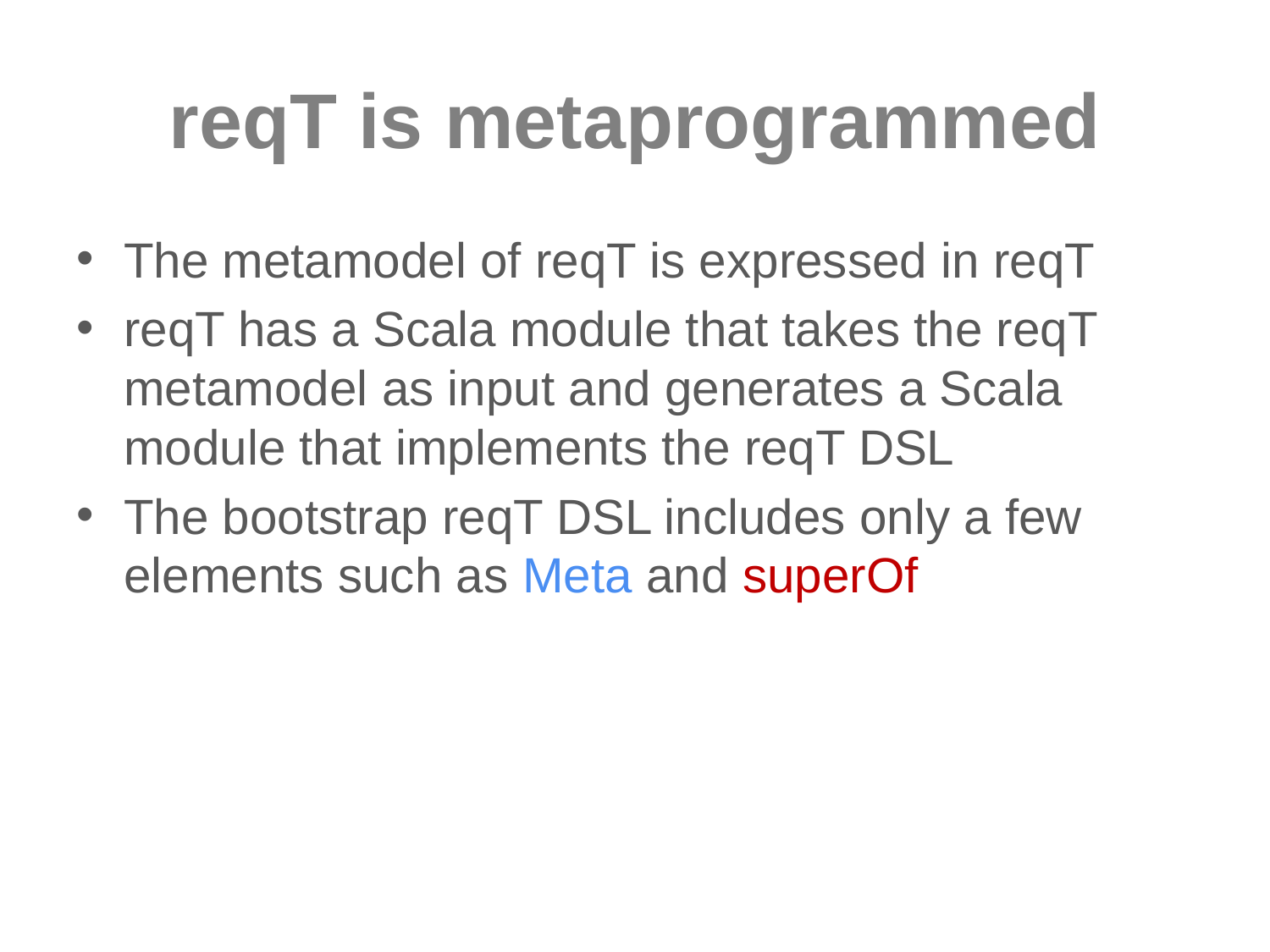

# reqT is metaprogrammed
The metamodel of reqT is expressed in reqT
reqT has a Scala module that takes the reqT metamodel as input and generates a Scala module that implements the reqT DSL
The bootstrap reqT DSL includes only a few elements such as Meta and superOf